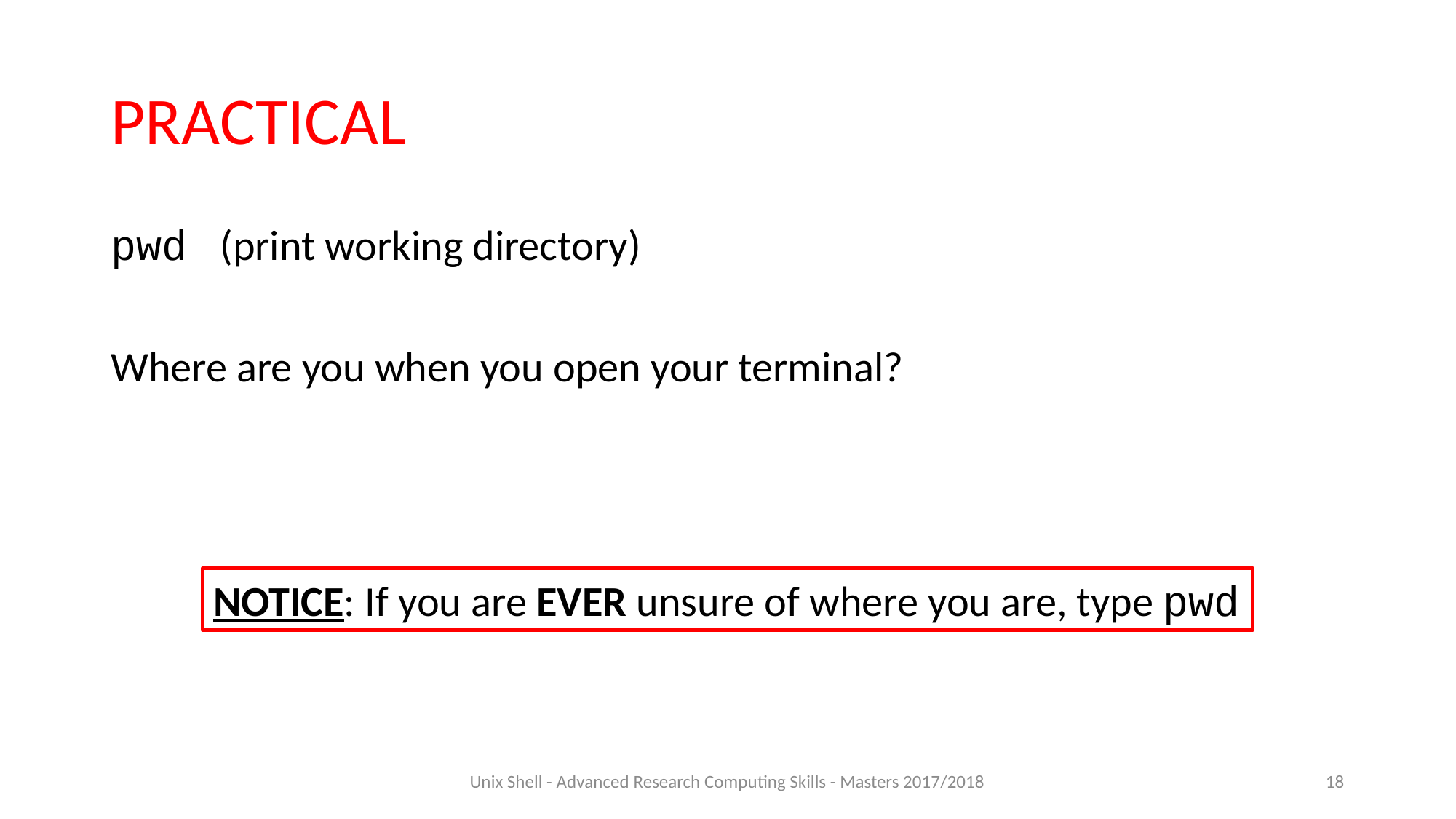

# PRACTICAL
pwd 	(print working directory)

Where are you when you open your terminal?

NOTICE: If you are EVER unsure of where you are, type pwd
Unix Shell - Advanced Research Computing Skills - Masters 2017/2018
18